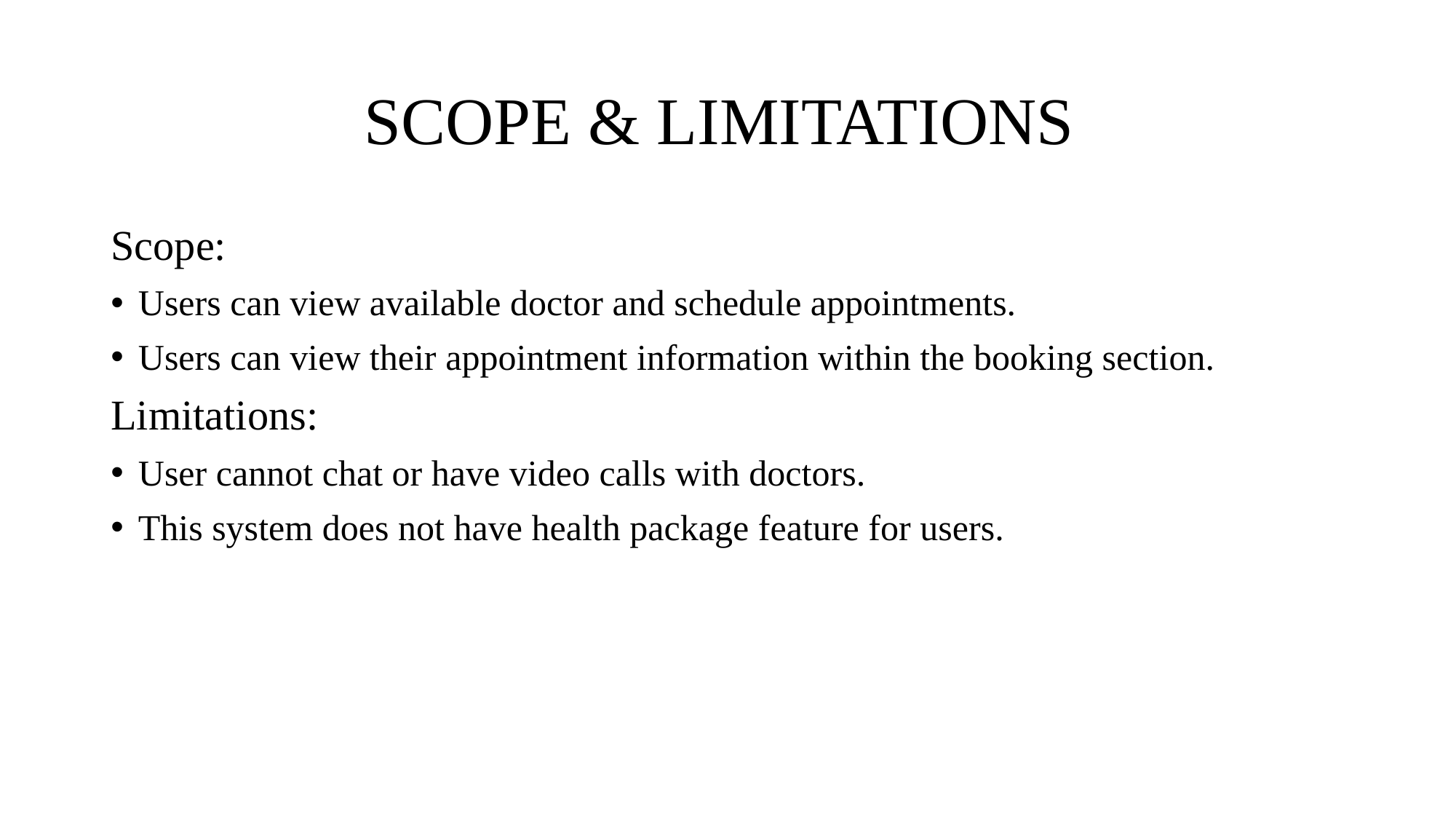

# SCOPE & LIMITATIONS
Scope:
Users can view available doctor and schedule appointments.
Users can view their appointment information within the booking section.
Limitations:
User cannot chat or have video calls with doctors.
This system does not have health package feature for users.